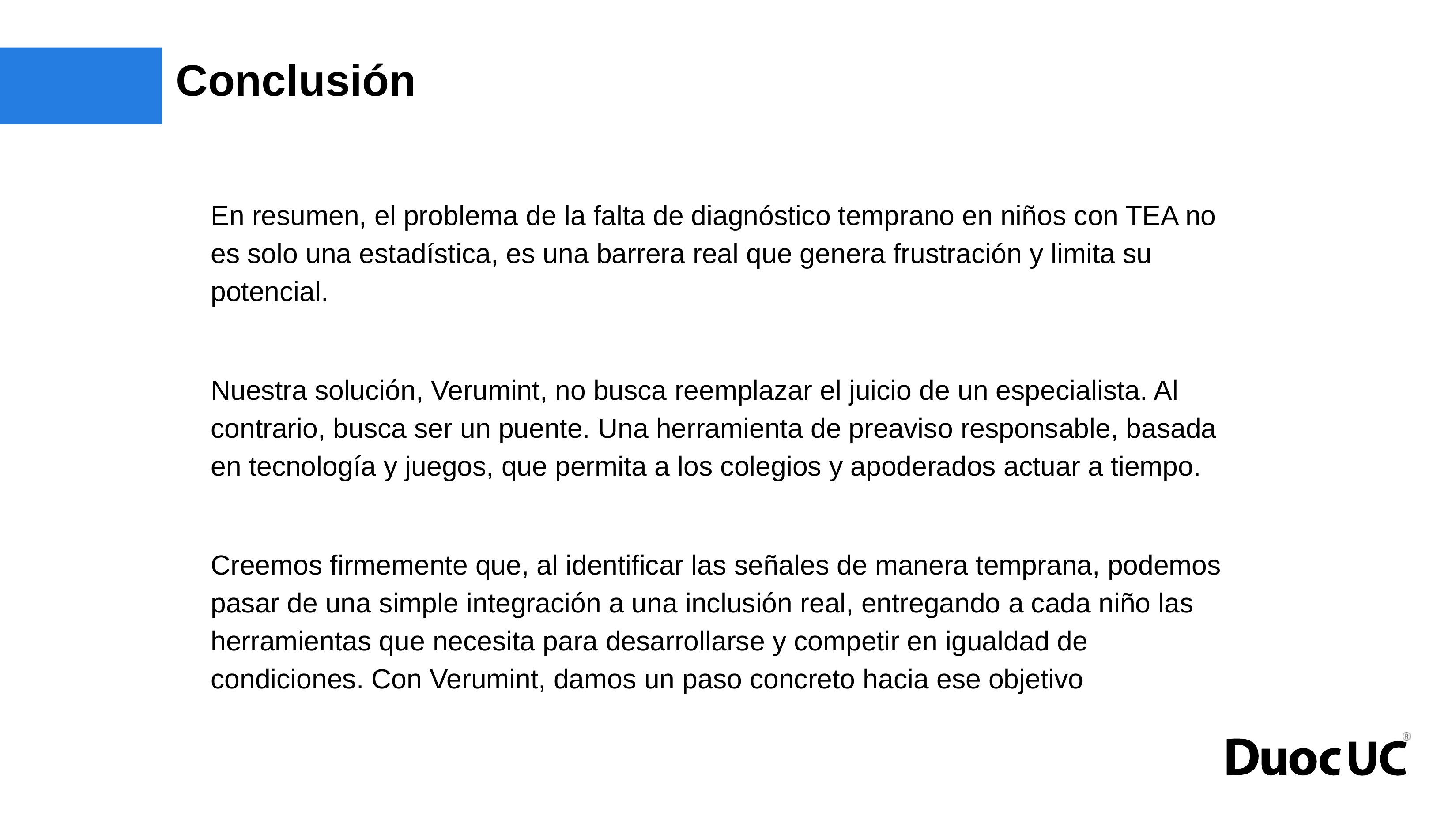

# Conclusión

En resumen, el problema de la falta de diagnóstico temprano en niños con TEA no es solo una estadística, es una barrera real que genera frustración y limita su potencial.
Nuestra solución, Verumint, no busca reemplazar el juicio de un especialista. Al contrario, busca ser un puente. Una herramienta de preaviso responsable, basada en tecnología y juegos, que permita a los colegios y apoderados actuar a tiempo.
Creemos firmemente que, al identificar las señales de manera temprana, podemos pasar de una simple integración a una inclusión real, entregando a cada niño las herramientas que necesita para desarrollarse y competir en igualdad de condiciones. Con Verumint, damos un paso concreto hacia ese objetivo